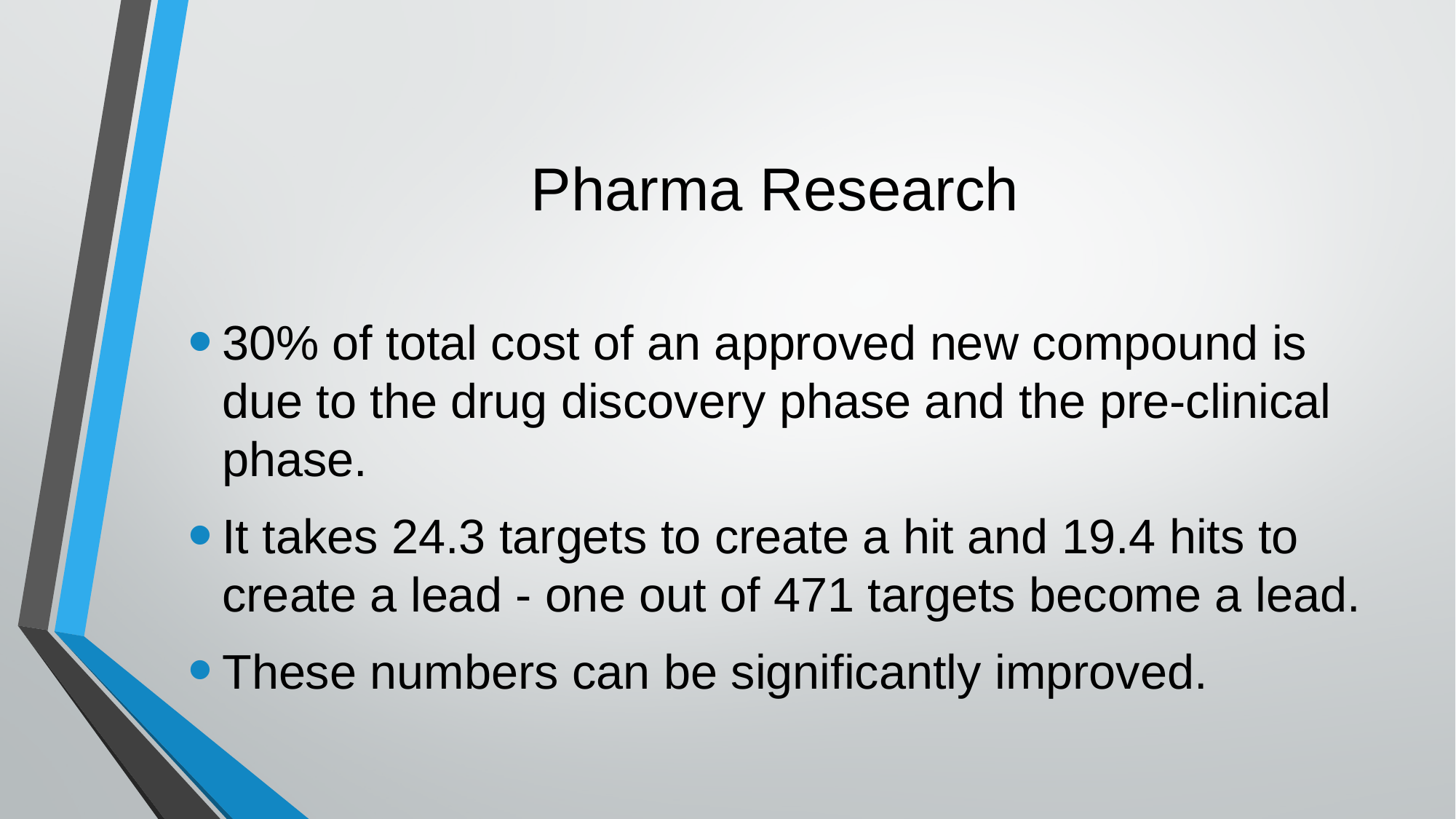

# Pharma Research
30% of total cost of an approved new compound is due to the drug discovery phase and the pre-clinical phase.
It takes 24.3 targets to create a hit and 19.4 hits to create a lead - one out of 471 targets become a lead.
These numbers can be significantly improved.